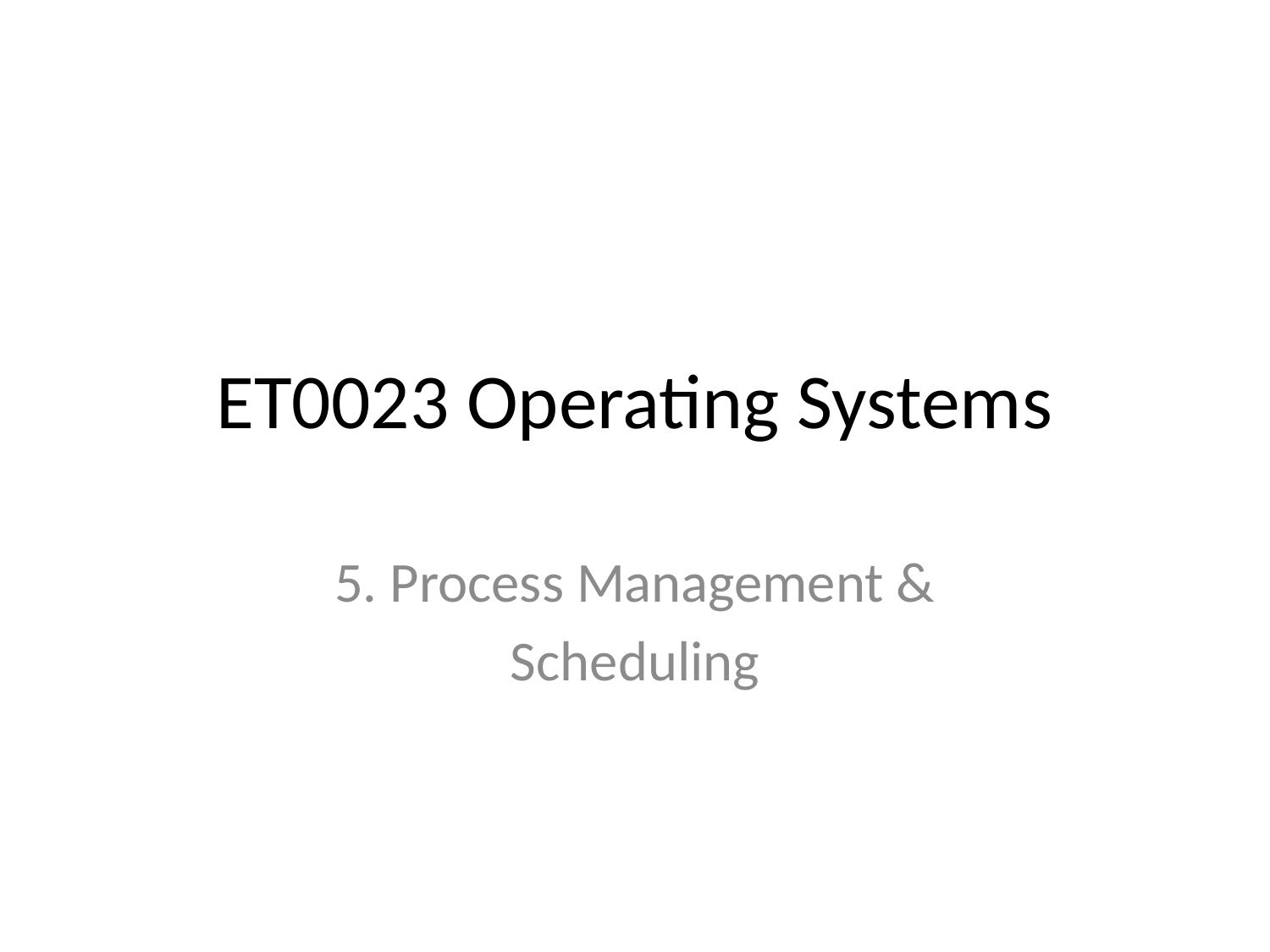

# ET0023 Operating Systems
5. Process Management &
Scheduling